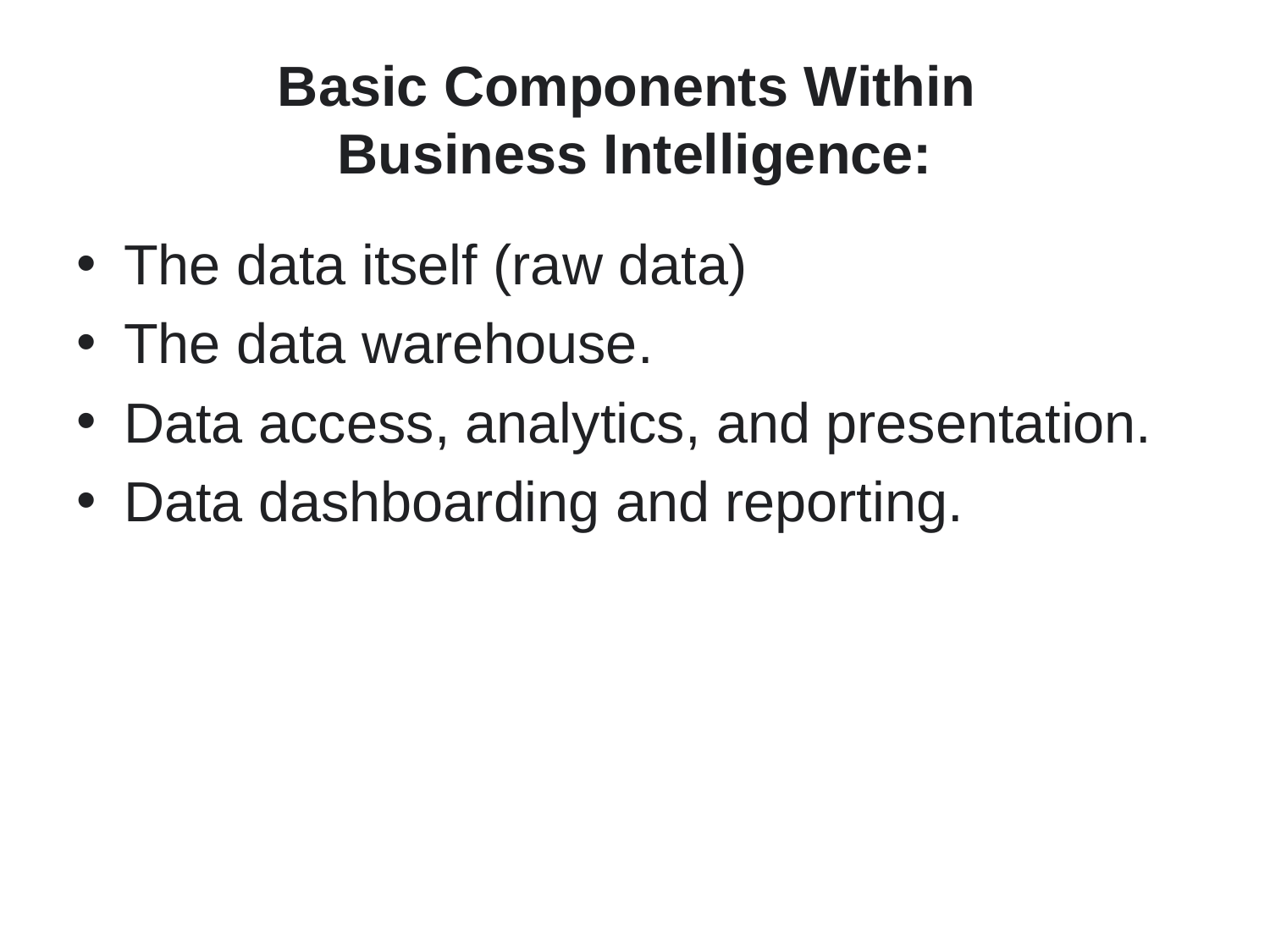

# Basic Components Within Business Intelligence:
The data itself (raw data)
The data warehouse.
Data access, analytics, and presentation.
Data dashboarding and reporting.